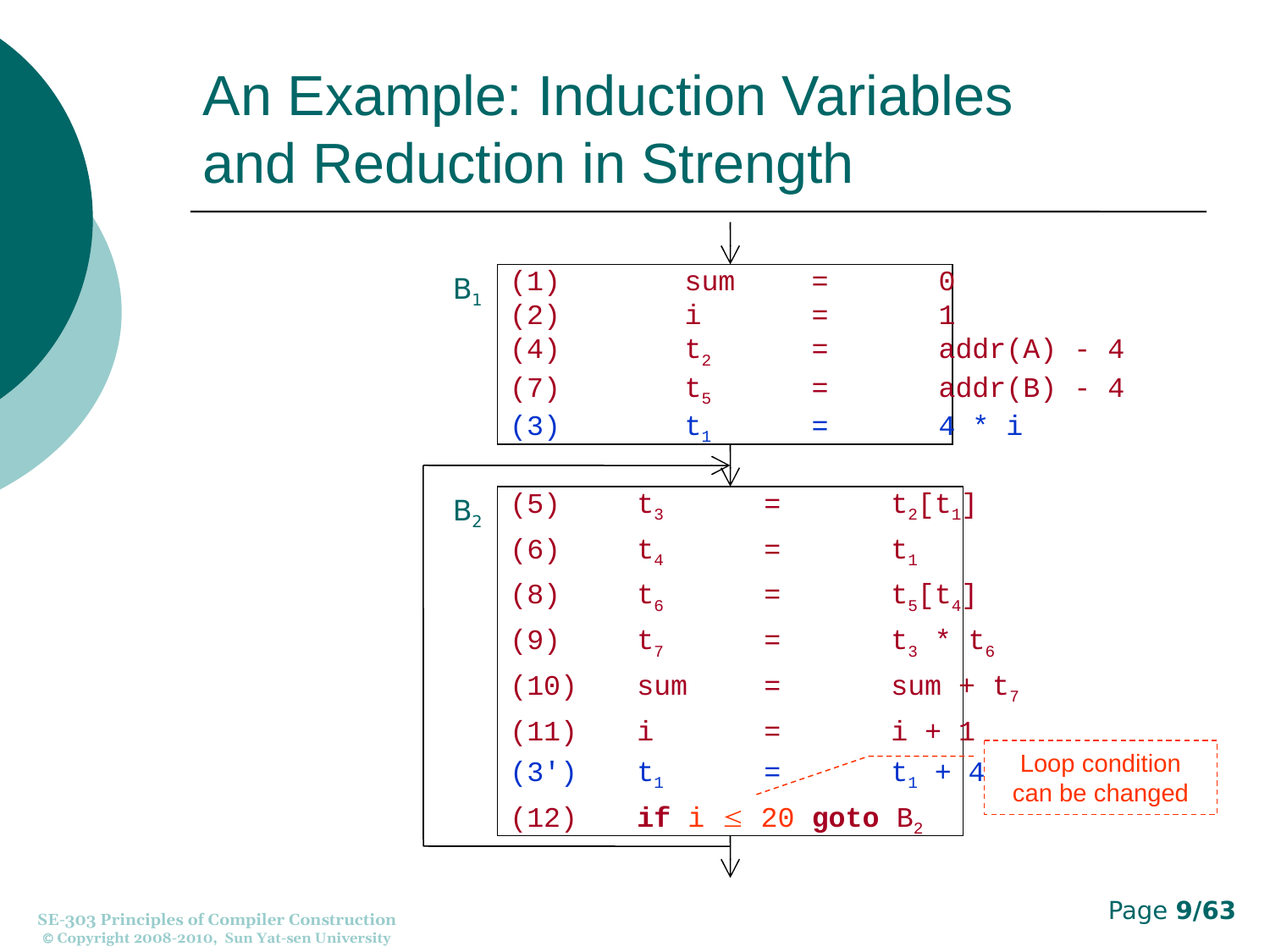

# An Example: Induction Variables and Reduction in Strength

B1
(1)	sum	=	0
(2)	i	=	1
(4)	t2	=	addr(A) - 4
(7)	t5	=	addr(B) - 4
(3)	t1	=	4 * i

B2
(5)	t3	=	t2[t1]
(6)	t4	=	t1
(8)	t6	=	t5[t4]
(9)	t7	=	t3 * t6
(10)	sum	=	sum + t7
(11)	i	=	i + 1
(3')	t1	=	t1 + 4
(12)	if i ≤ 20 goto B2
Loop condition can be changed

SE-303 Principles of Compiler Construction
© Copyright 2008-2010,  Sun Yat-sen University